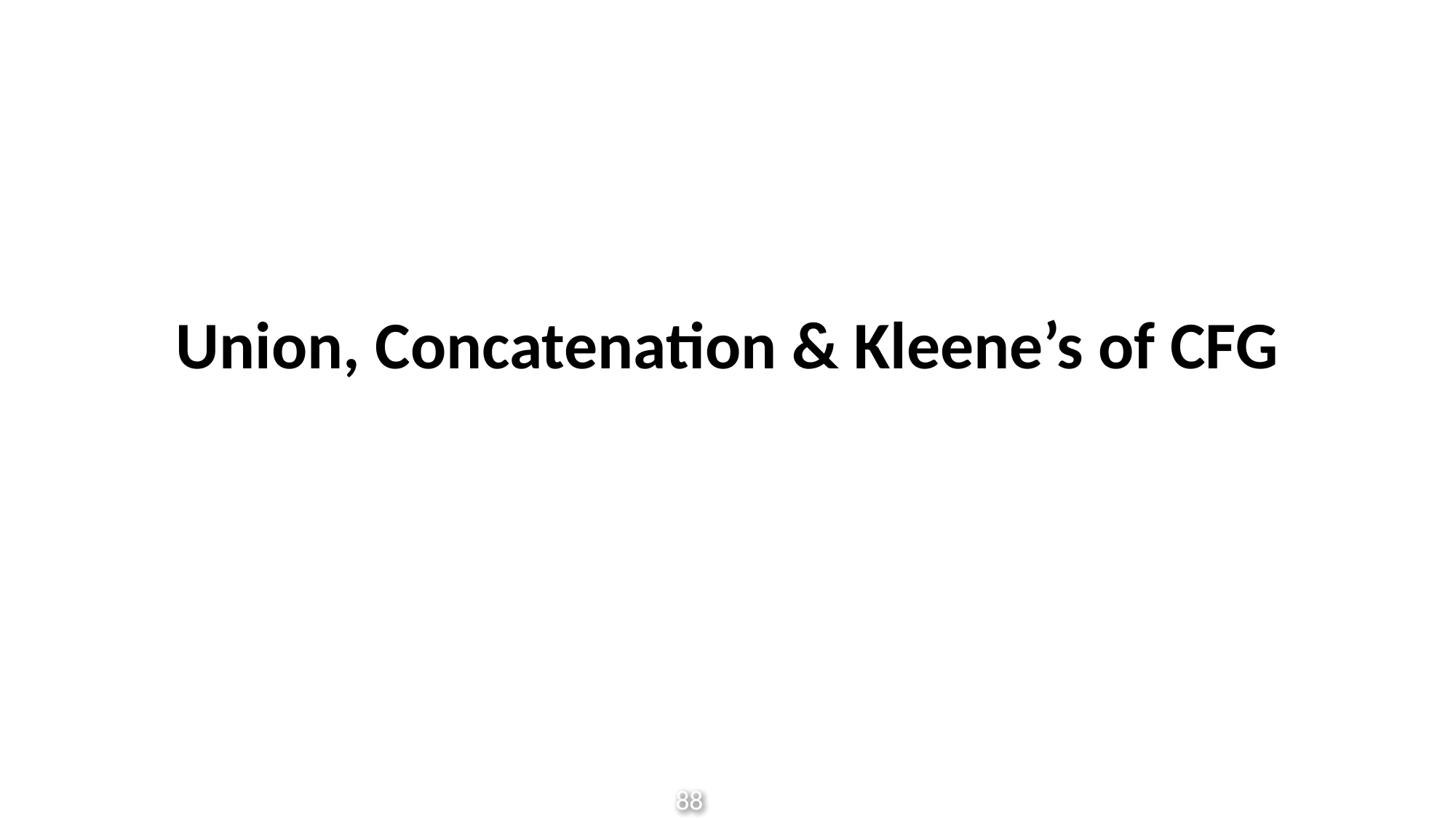

# Union, Concatenation & Kleene’s of CFG